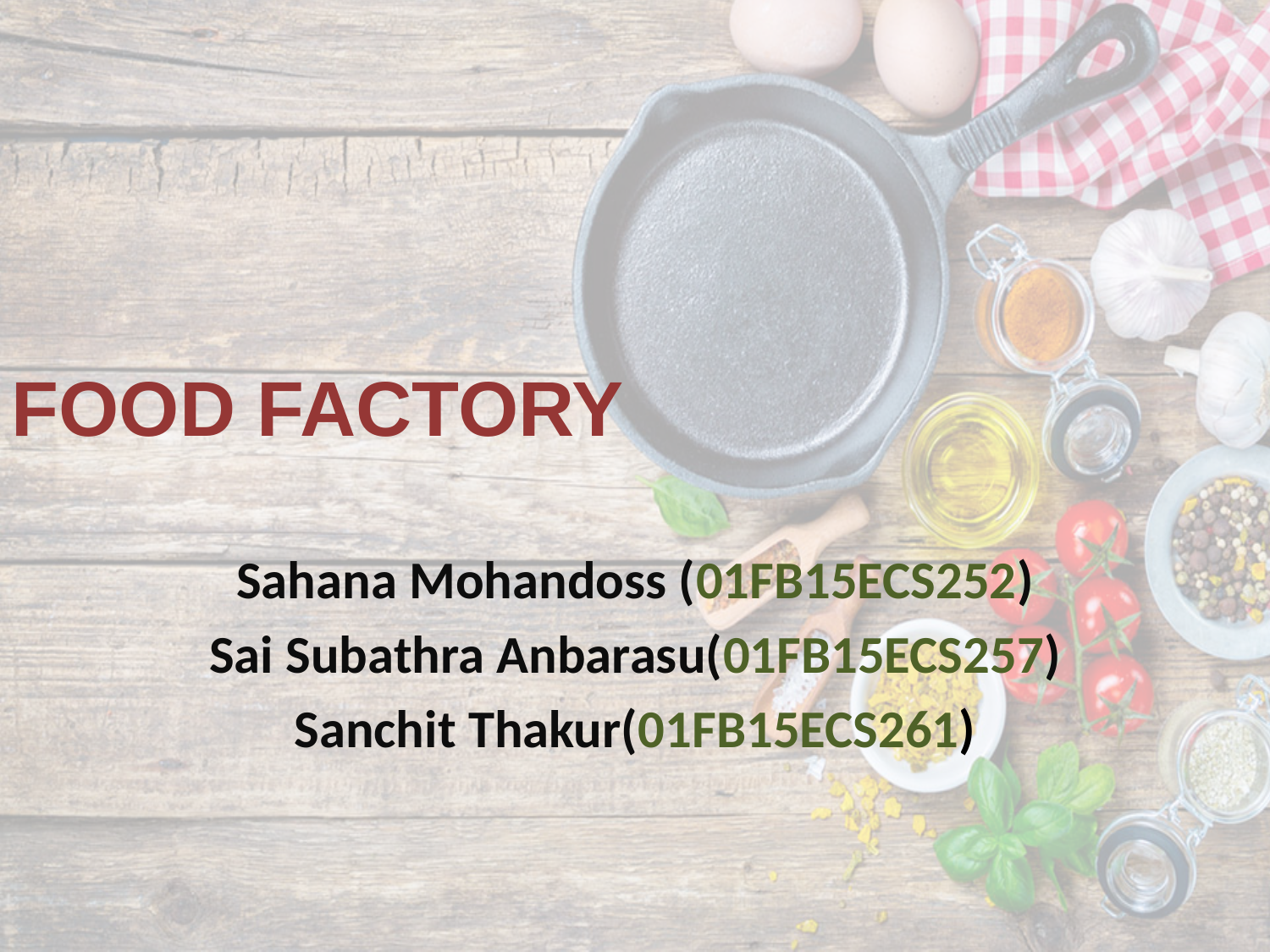

#
FOOD FACTORY
Sahana Mohandoss (01FB15ECS252)
Sai Subathra Anbarasu(01FB15ECS257)
Sanchit Thakur(01FB15ECS261)